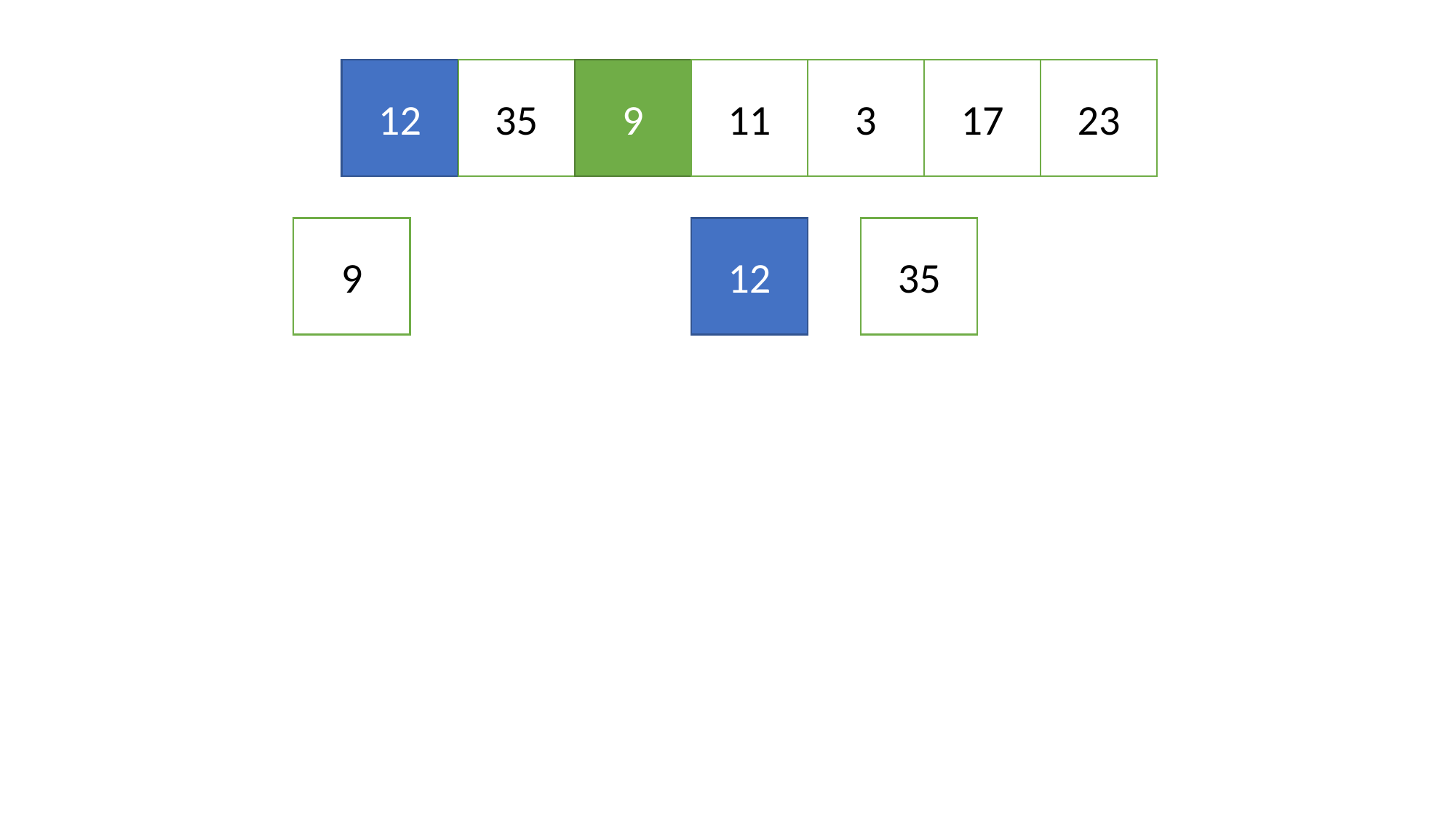

#
12
35
9
11
3
17
23

9
12
35